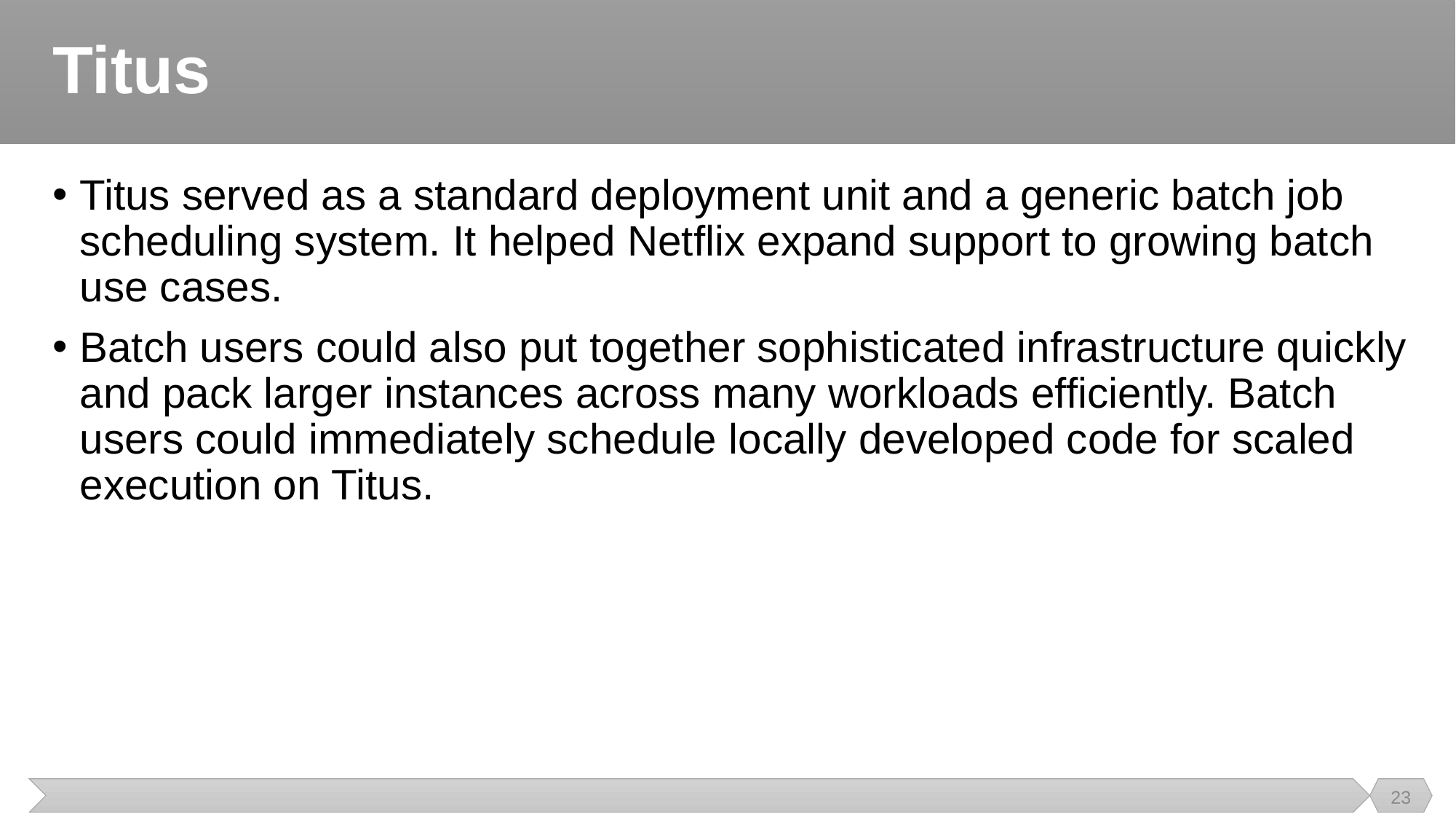

# Titus
Titus served as a standard deployment unit and a generic batch job scheduling system. It helped Netflix expand support to growing batch use cases.
Batch users could also put together sophisticated infrastructure quickly and pack larger instances across many workloads efficiently. Batch users could immediately schedule locally developed code for scaled execution on Titus.
23